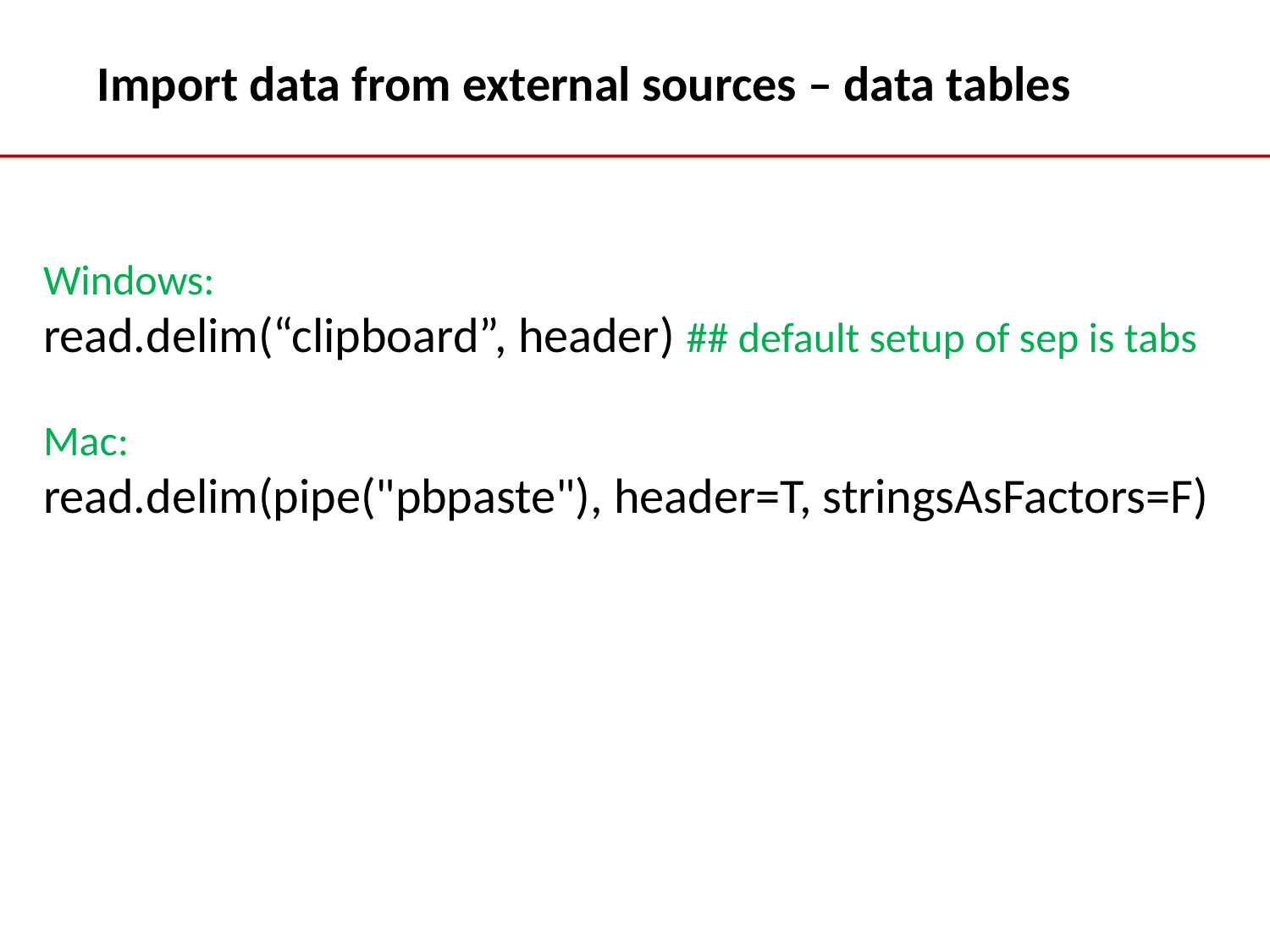

Import data from external sources – data tables

Windows:
read.delim(“clipboard”, header) ## default setup of sep is tabs

Mac:
read.delim(pipe("pbpaste"), header=T, stringsAsFactors=F)